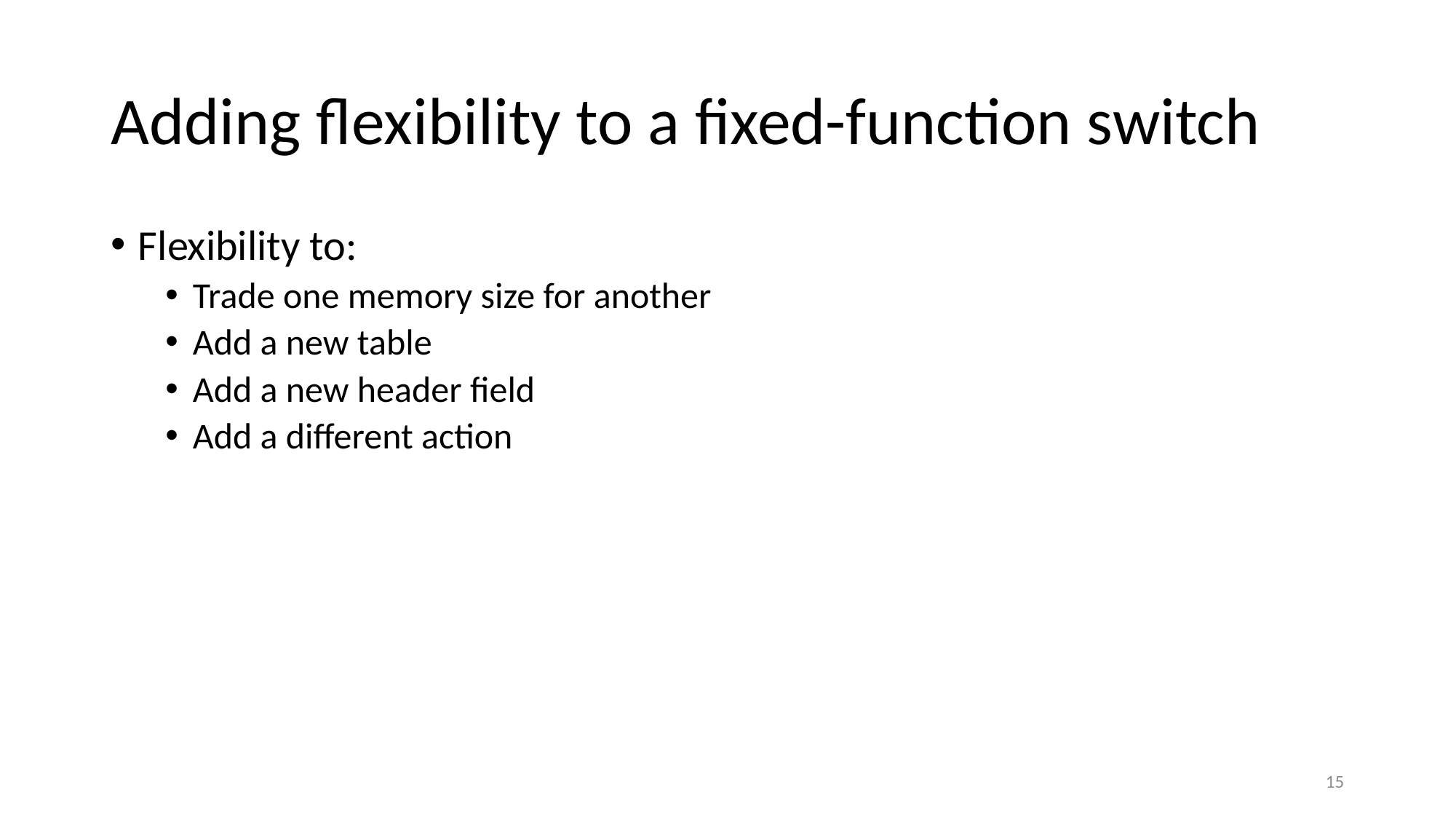

# Adding flexibility to a fixed-function switch
Flexibility to:
Trade one memory size for another
Add a new table
Add a new header field
Add a different action
15